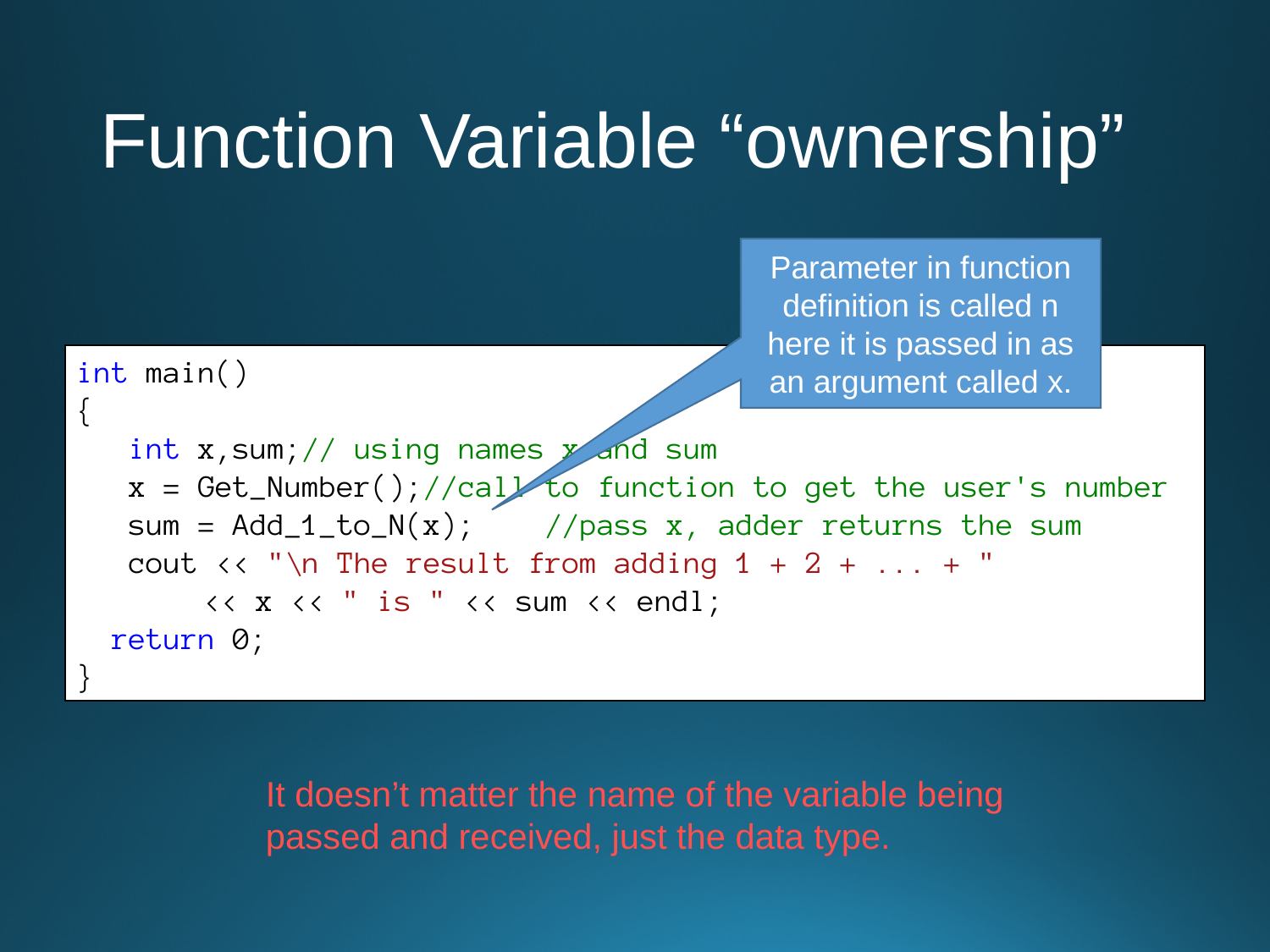

# Function Variable “ownership”
Parameter in function definition is called n here it is passed in as an argument called x.
int main()
{
   int x,sum;// using names x and sum
   x = Get_Number();//call to function to get the user's number
   sum = Add_1_to_N(x);    //pass x, adder returns the sum
   cout << "\n The result from adding 1 + 2 + ... + "
	<< x << " is " << sum << endl;
  return 0;
}
It doesn’t matter the name of the variable being
passed and received, just the data type.